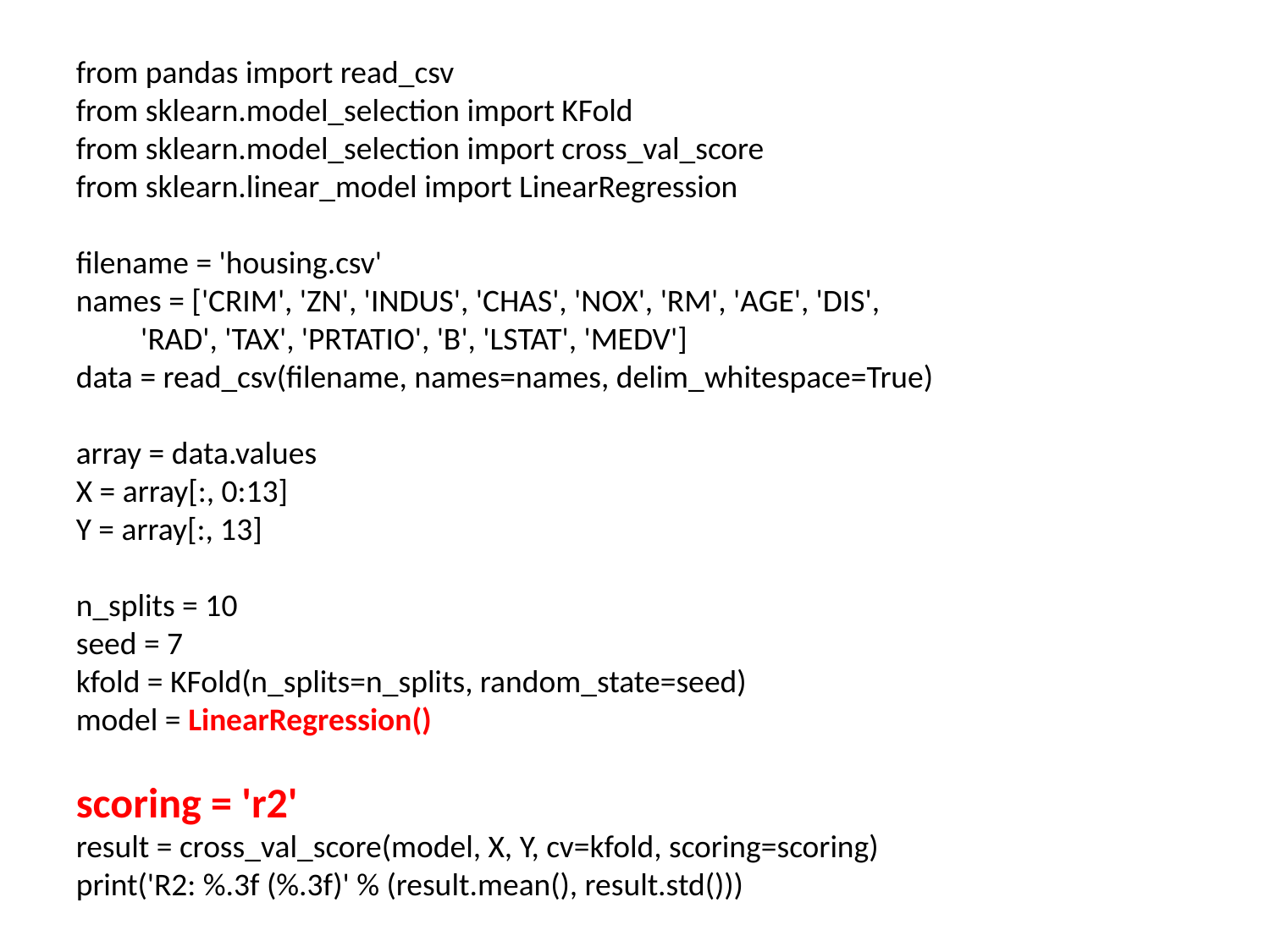

from pandas import read_csv
from sklearn.model_selection import KFold
from sklearn.model_selection import cross_val_score
from sklearn.linear_model import LinearRegression

filename = 'housing.csv'
names = ['CRIM', 'ZN', 'INDUS', 'CHAS', 'NOX', 'RM', 'AGE', 'DIS',
         'RAD', 'TAX', 'PRTATIO', 'B', 'LSTAT', 'MEDV']
data = read_csv(filename, names=names, delim_whitespace=True)

array = data.values
X = array[:, 0:13]
Y = array[:, 13]

n_splits = 10
seed = 7
kfold = KFold(n_splits=n_splits, random_state=seed)
model = LinearRegression()

scoring = 'r2'
result = cross_val_score(model, X, Y, cv=kfold, scoring=scoring)
print('R2: %.3f (%.3f)' % (result.mean(), result.std()))